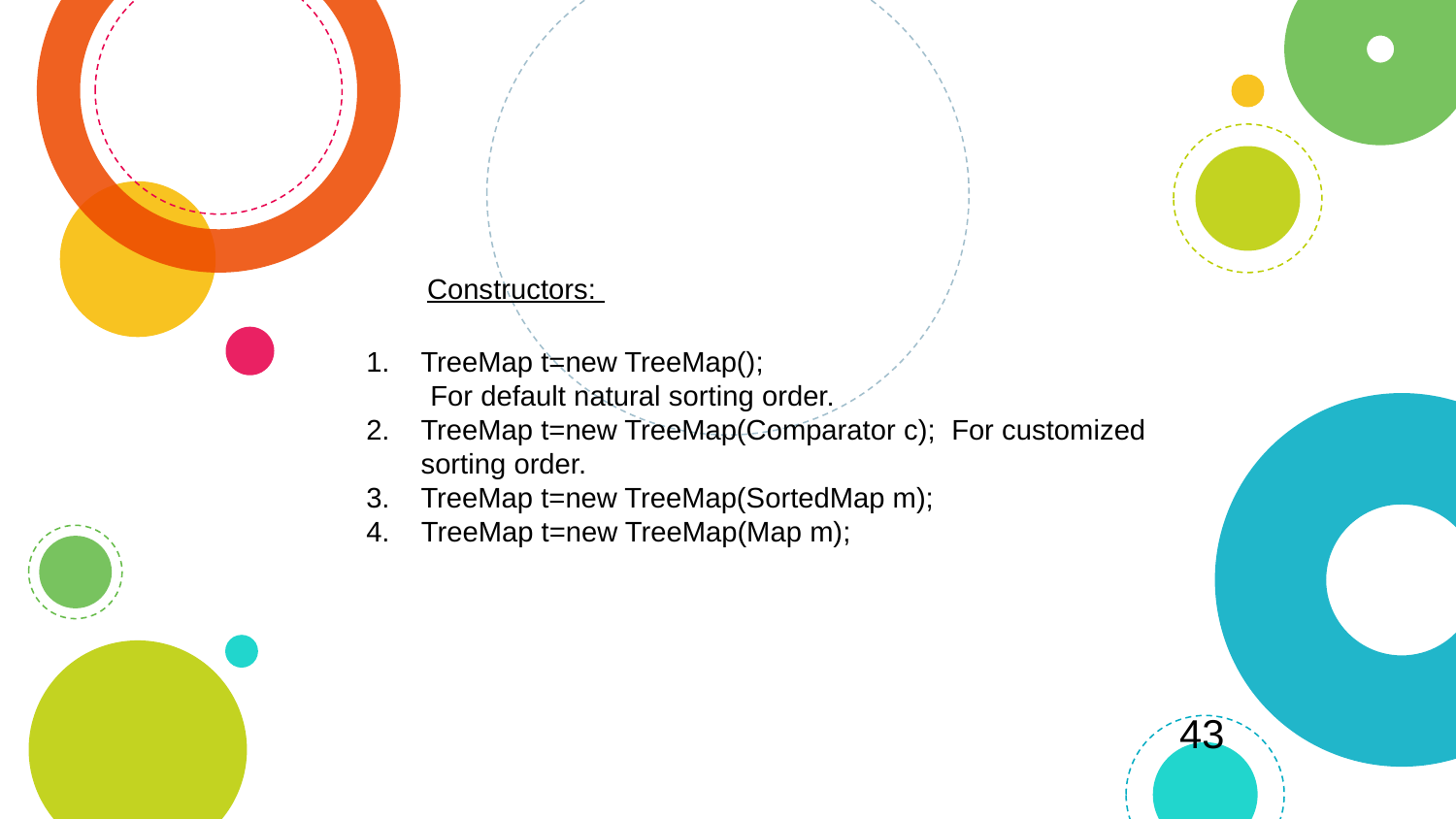

Constructors:
TreeMap t=new TreeMap();
        For default natural sorting order.
TreeMap t=new TreeMap(Comparator c);  For customized sorting order.
TreeMap t=new TreeMap(SortedMap m);
4.    TreeMap t=new TreeMap(Map m);
43